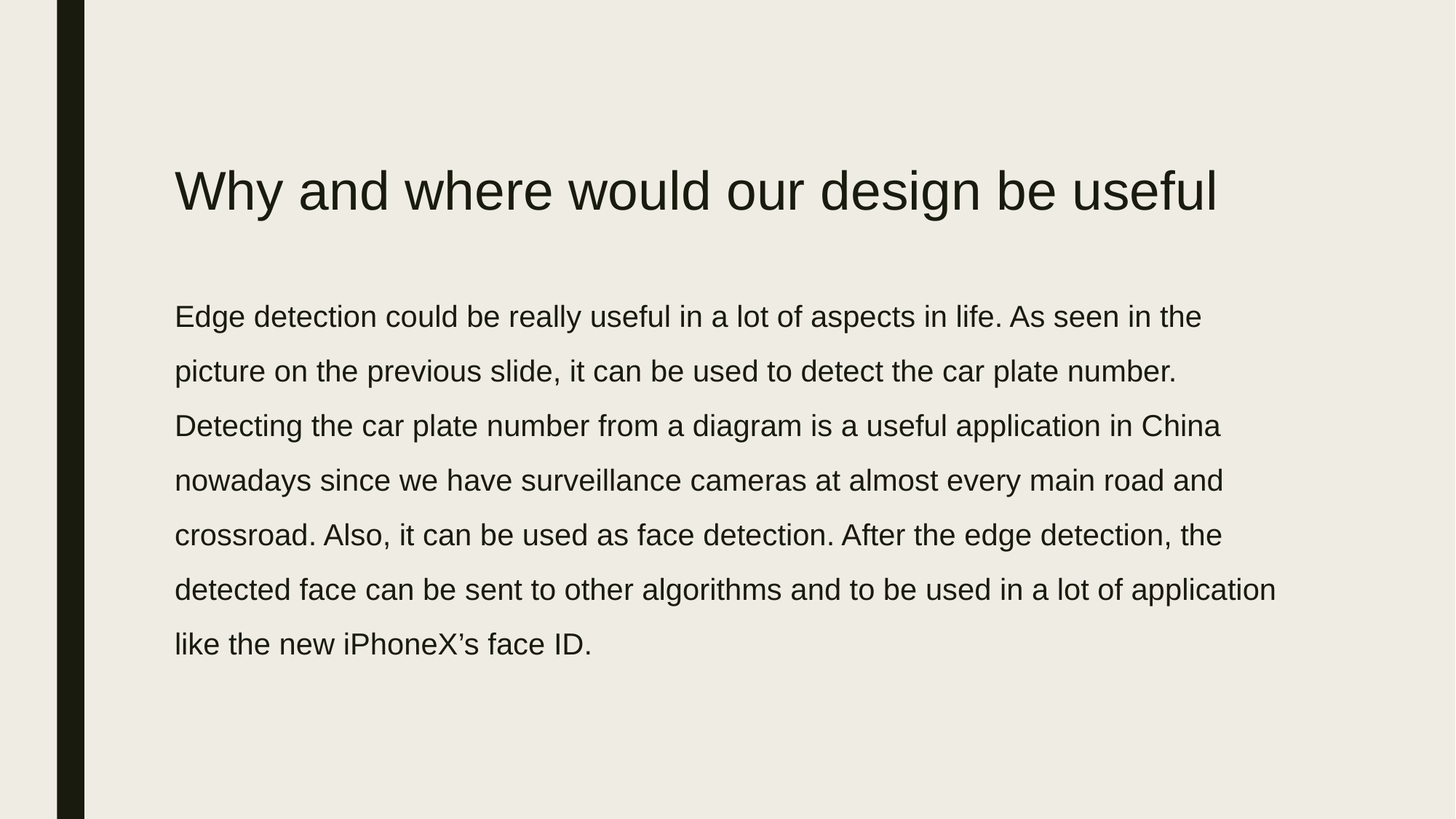

# Why and where would our design be useful
Edge detection could be really useful in a lot of aspects in life. As seen in the picture on the previous slide, it can be used to detect the car plate number. Detecting the car plate number from a diagram is a useful application in China nowadays since we have surveillance cameras at almost every main road and crossroad. Also, it can be used as face detection. After the edge detection, the detected face can be sent to other algorithms and to be used in a lot of application like the new iPhoneX’s face ID.